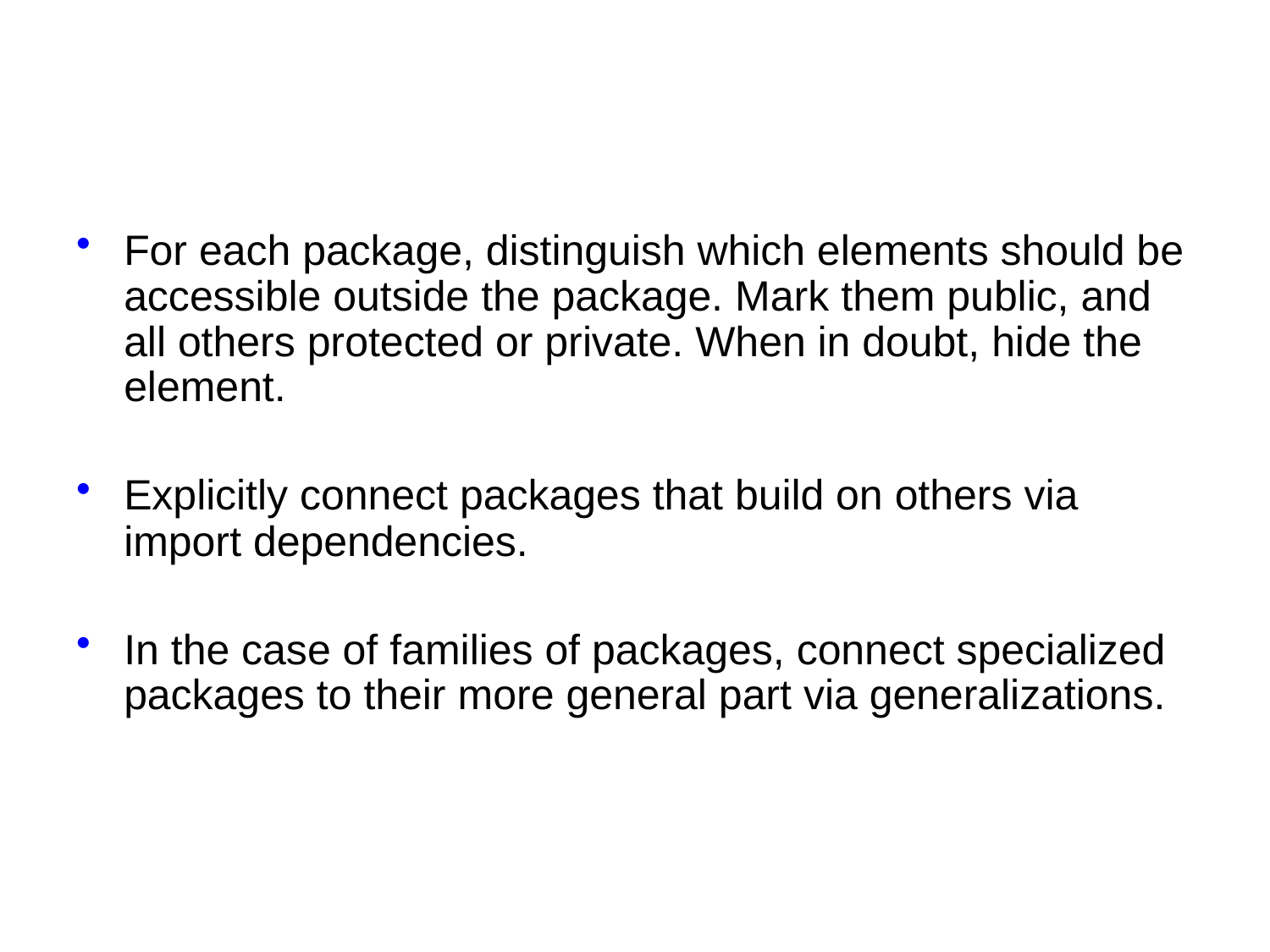

#
For each package, distinguish which elements should be accessible outside the package. Mark them public, and all others protected or private. When in doubt, hide the element.

Explicitly connect packages that build on others via import dependencies.

In the case of families of packages, connect specialized packages to their more general part via generalizations.